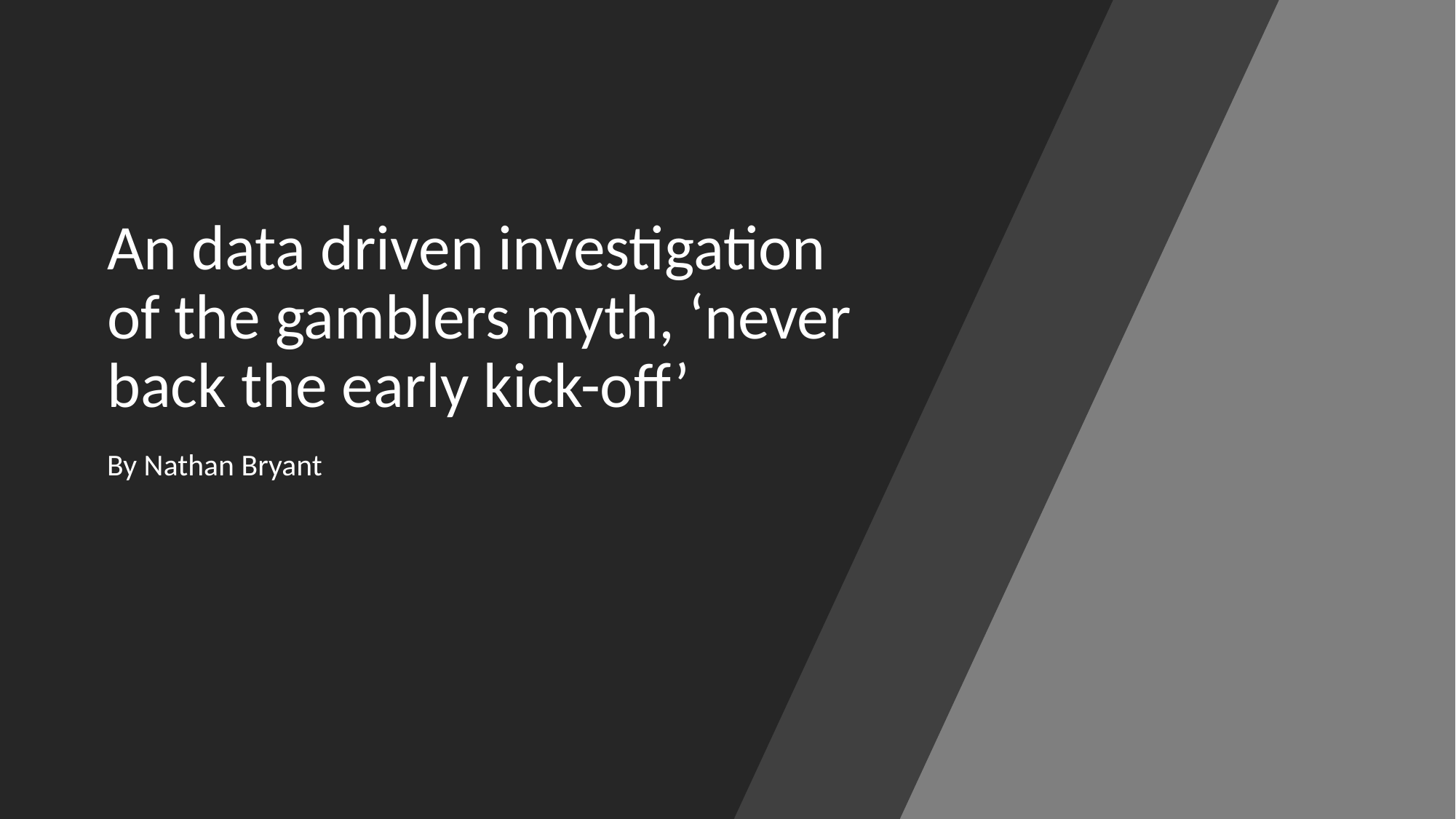

# An data driven investigation of the gamblers myth, ‘never back the early kick-off’
By Nathan Bryant